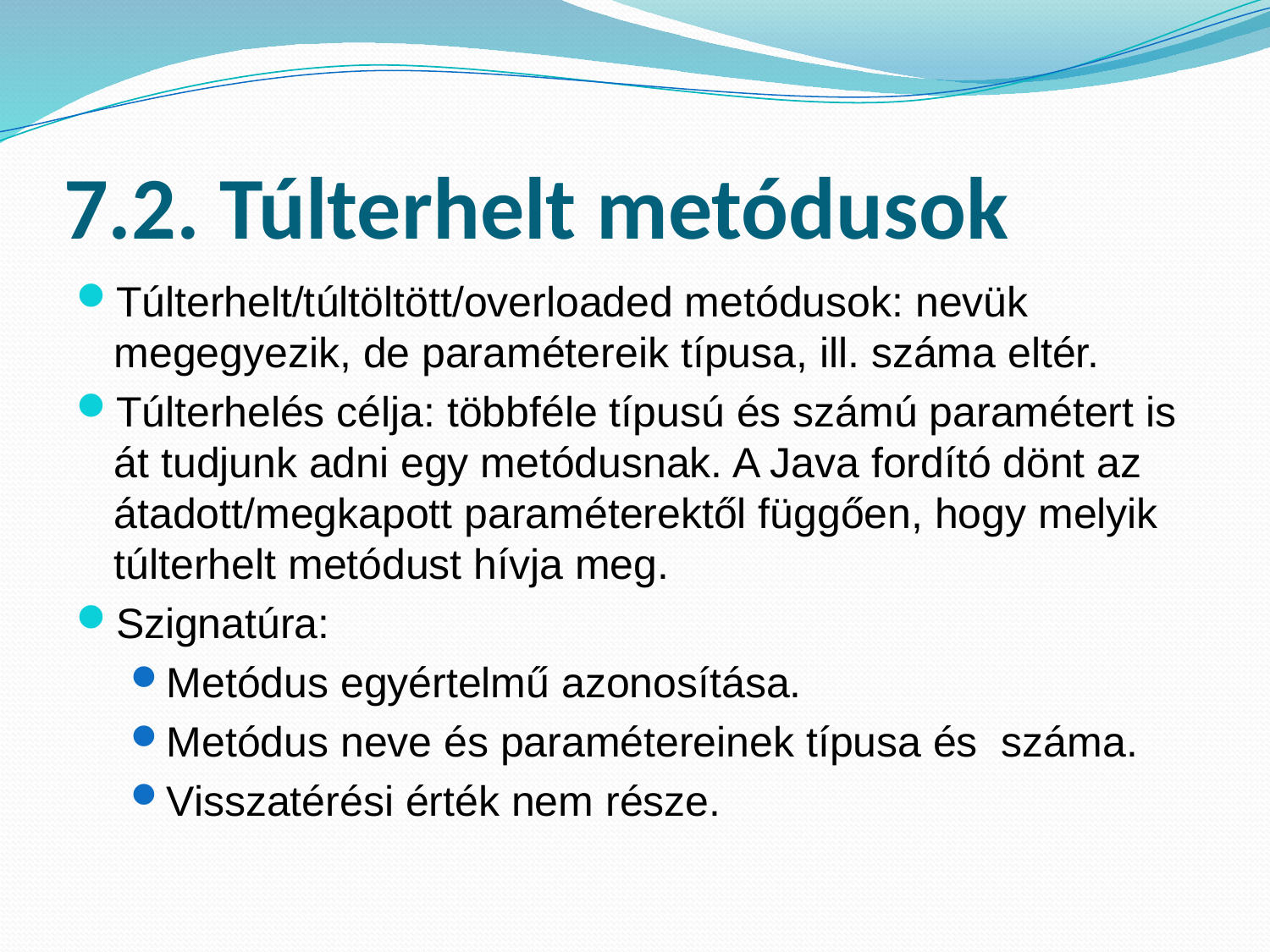

# 7.2. Túlterhelt metódusok
Túlterhelt/túltöltött/overloaded metódusok: nevük megegyezik, de paramétereik típusa, ill. száma eltér.
Túlterhelés célja: többféle típusú és számú paramétert is át tudjunk adni egy metódusnak. A Java fordító dönt az átadott/megkapott paraméterektől függően, hogy melyik túlterhelt metódust hívja meg.
Szignatúra:
Metódus egyértelmű azonosítása.
Metódus neve és paramétereinek típusa és  száma.
Visszatérési érték nem része.